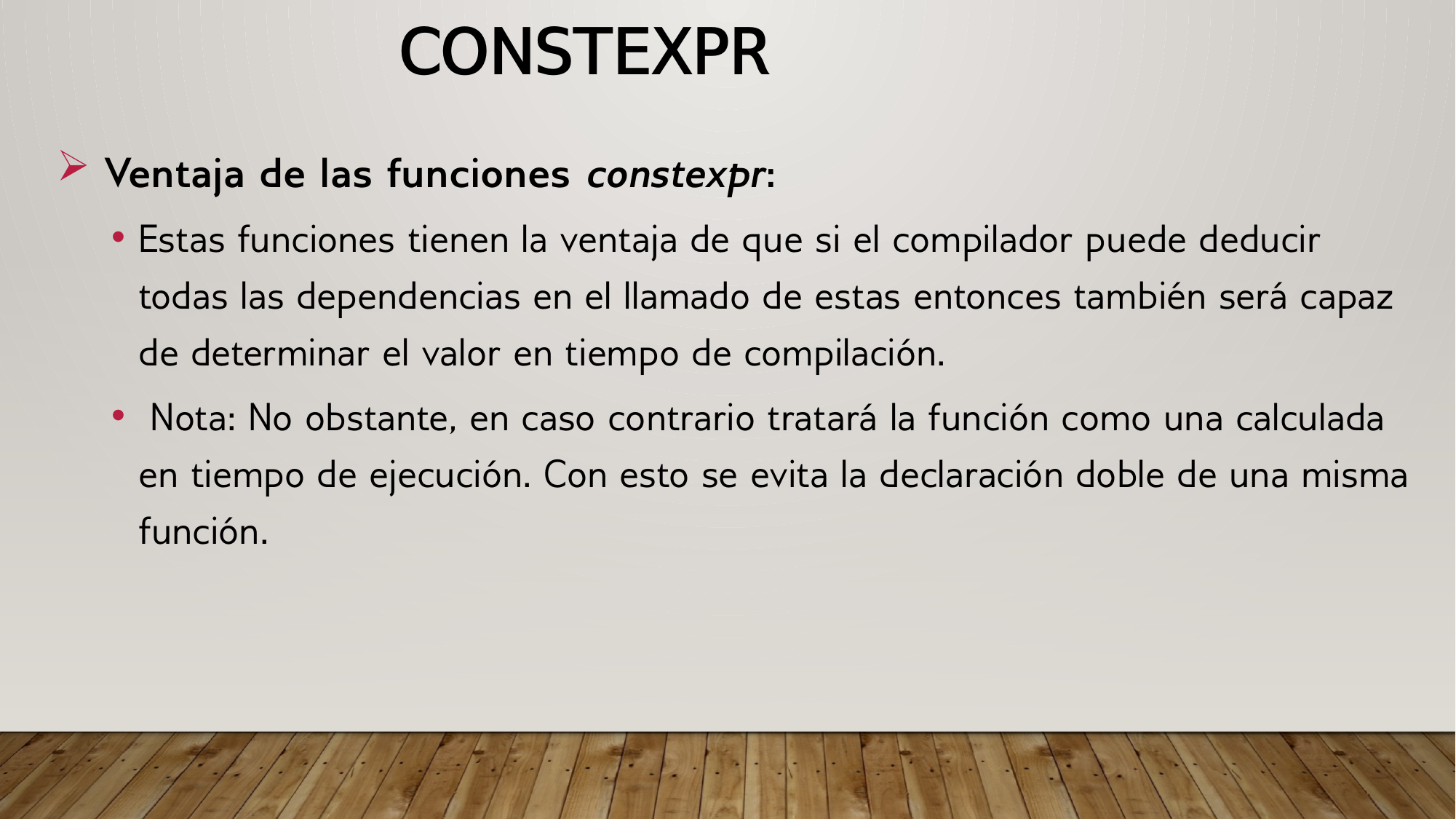

Constexpr
 Ventaja de las funciones constexpr:
Estas funciones tienen la ventaja de que si el compilador puede deducir todas las dependencias en el llamado de estas entonces también será capaz de determinar el valor en tiempo de compilación.
 Nota: No obstante, en caso contrario tratará la función como una calculada en tiempo de ejecución. Con esto se evita la declaración doble de una misma función.